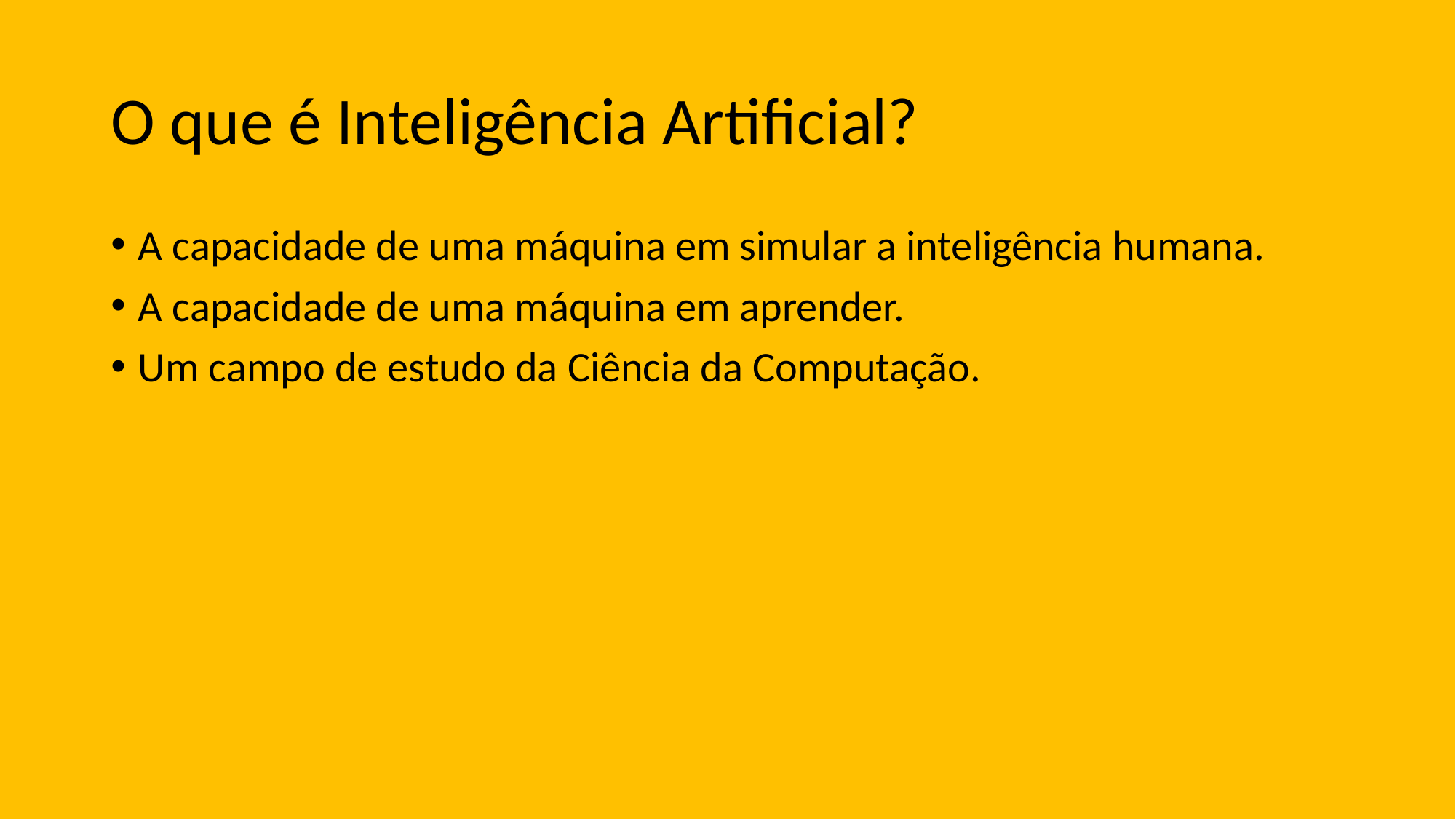

# O que é Inteligência Artificial?
A capacidade de uma máquina em simular a inteligência humana.
A capacidade de uma máquina em aprender.
Um campo de estudo da Ciência da Computação.